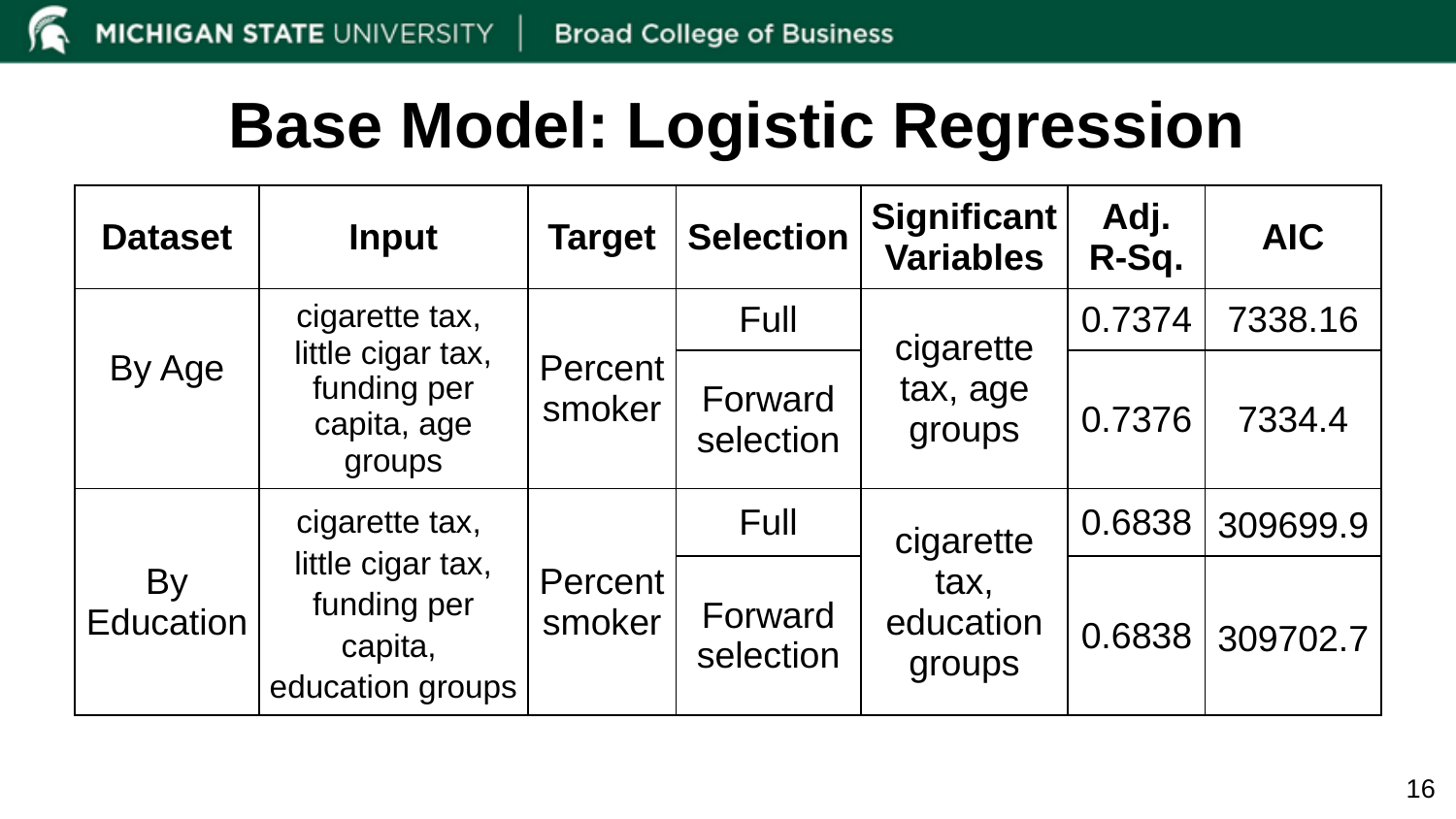

# Base Model: Logistic Regression
| Dataset | Input | Target | Selection | Significant Variables | Adj. R-Sq. | AIC |
| --- | --- | --- | --- | --- | --- | --- |
| By Age | cigarette tax, little cigar tax, funding per capita, age groups | Percent smoker | Full | cigarette tax, age groups | 0.7374 | 7338.16 |
|  |  |  | Forward selection |  | 0.7376 | 7334.4 |
| By Education | cigarette tax, little cigar tax, funding per capita, education groups | Percent smoker | Full | cigarette tax, education groups | 0.6838 | 309699.9 |
|  |  |  | Forward selection |  | 0.6838 | 309702.7 |
16